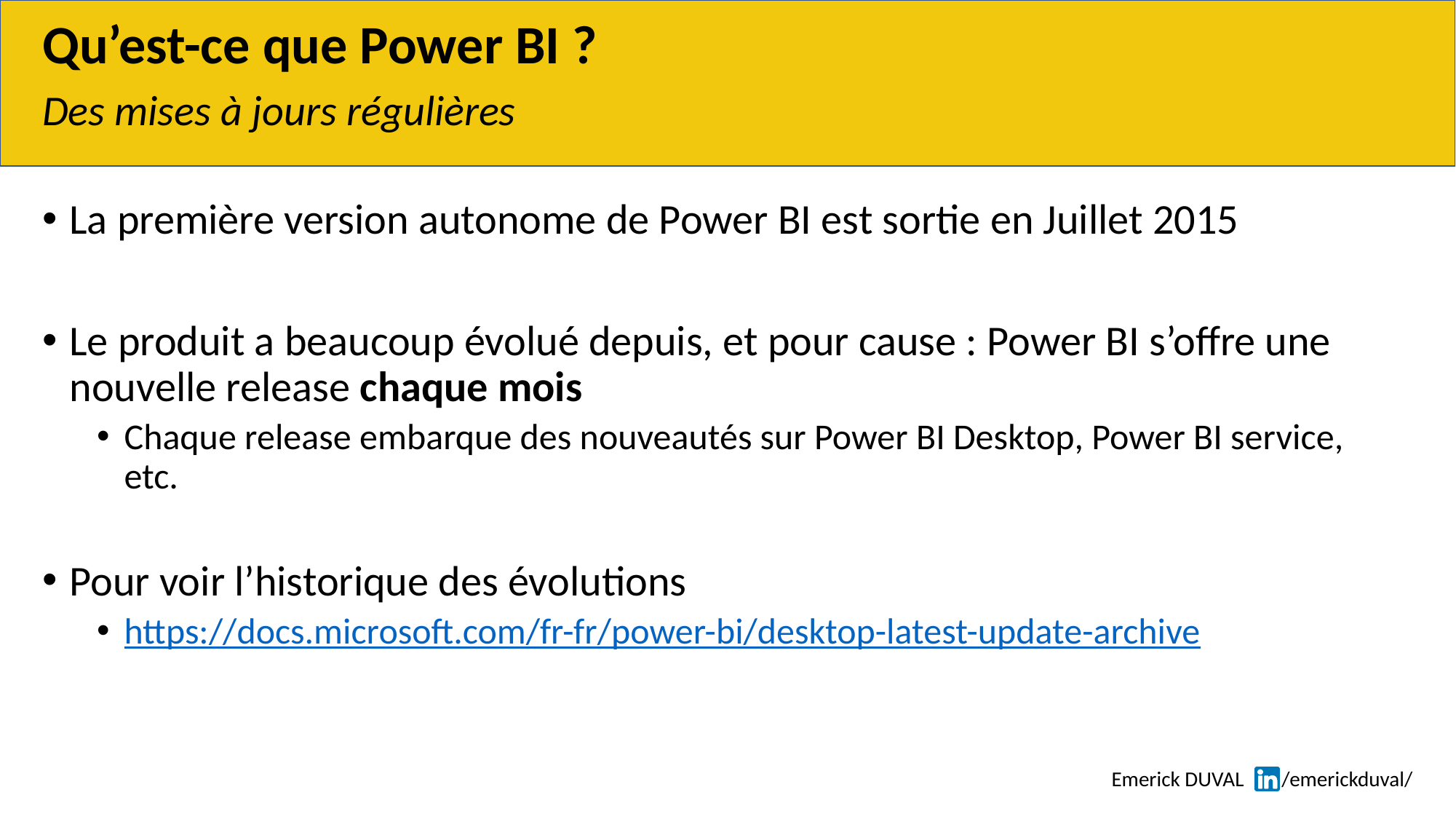

# Qu’est-ce que Power BI ?
Des mises à jours régulières
La première version autonome de Power BI est sortie en Juillet 2015

Le produit a beaucoup évolué depuis, et pour cause : Power BI s’offre une nouvelle release chaque mois
Chaque release embarque des nouveautés sur Power BI Desktop, Power BI service, etc.

Pour voir l’historique des évolutions
https://docs.microsoft.com/fr-fr/power-bi/desktop-latest-update-archive